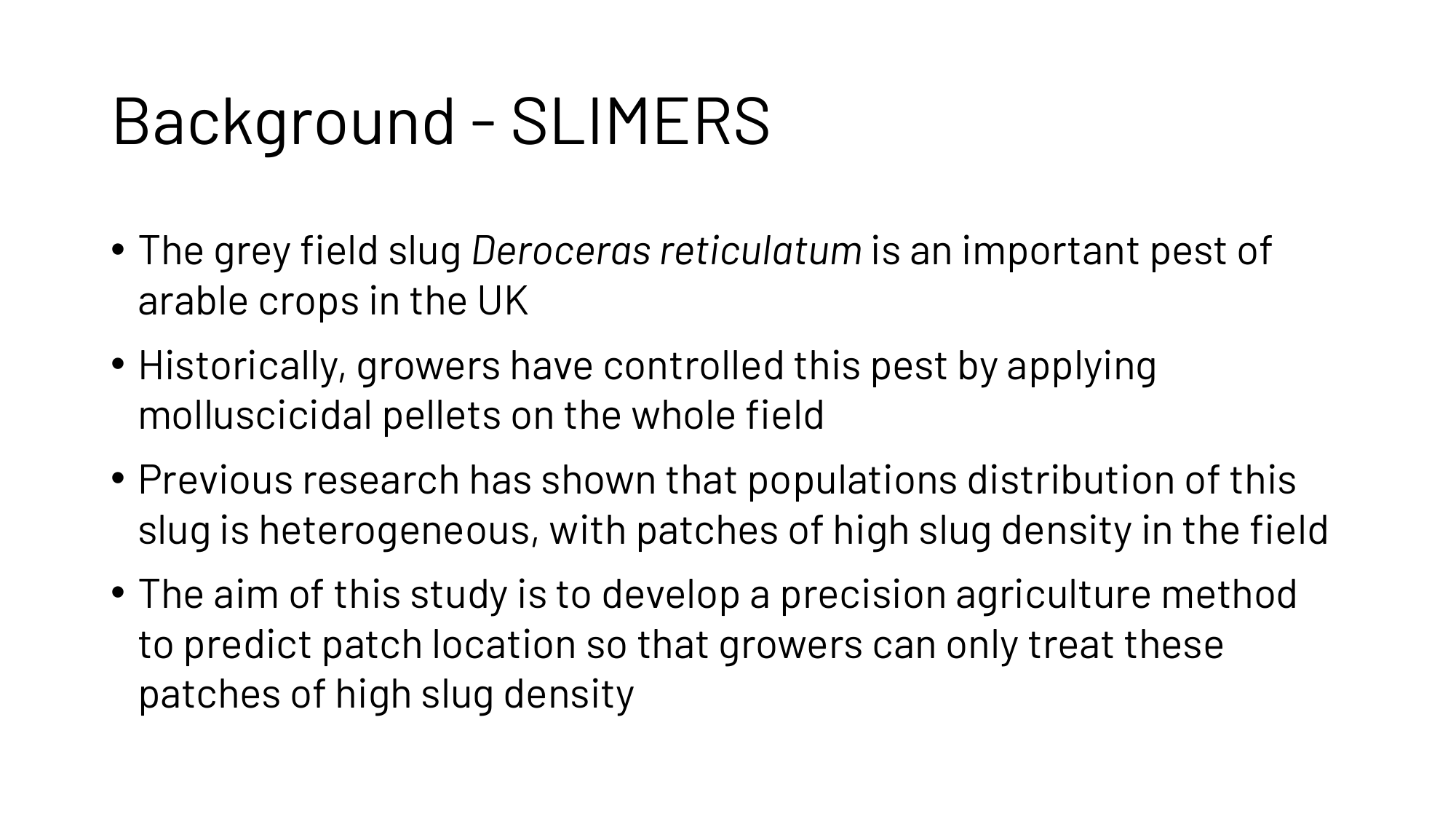

# Background - SLIMERS
The grey field slug Deroceras reticulatum is an important pest of arable crops in the UK
Historically, growers have controlled this pest by applying molluscicidal pellets on the whole field
Previous research has shown that populations distribution of this slug is heterogeneous, with patches of high slug density in the field
The aim of this study is to develop a precision agriculture method to predict patch location so that growers can only treat these patches of high slug density